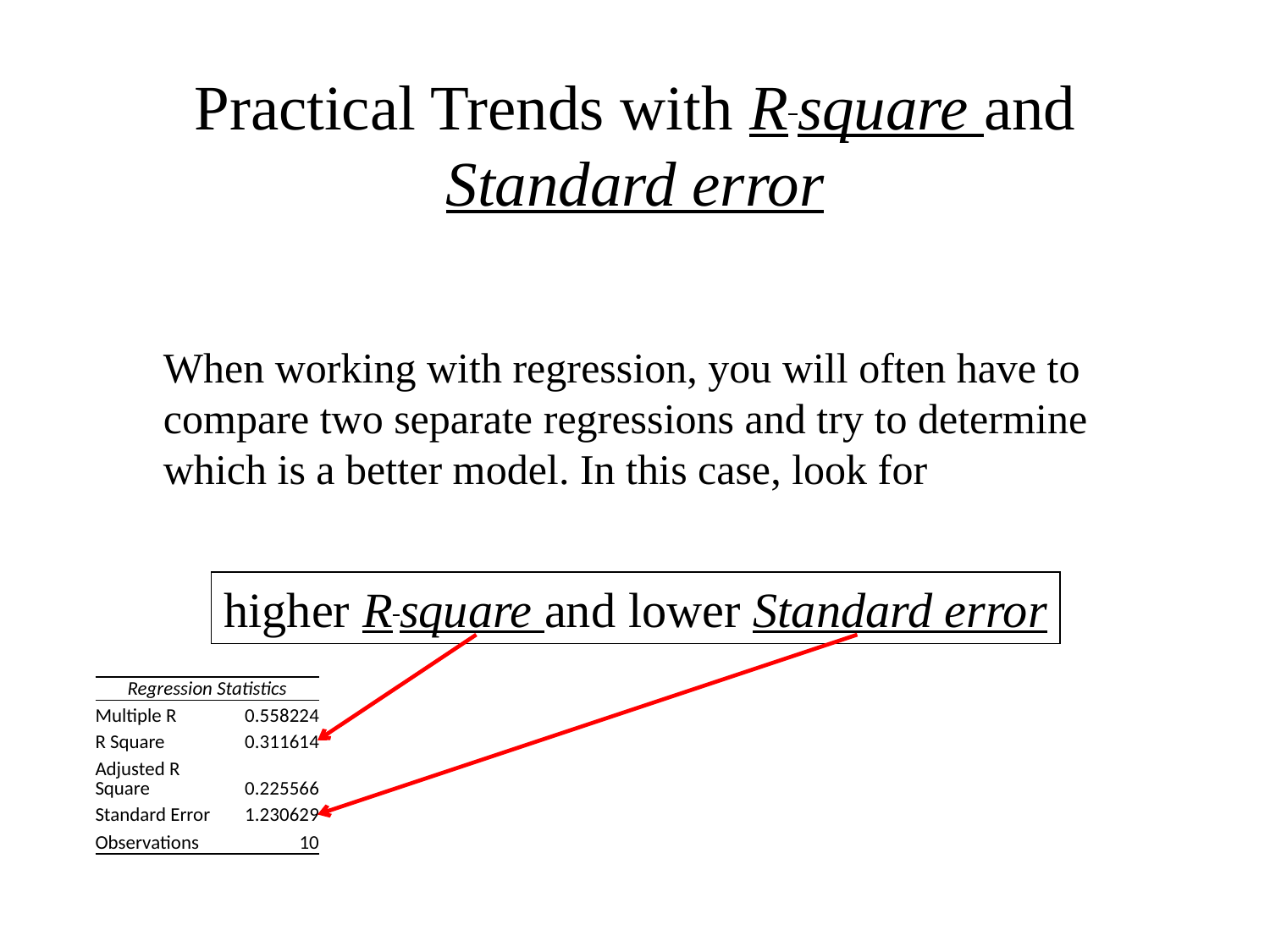

# Practical Trends with R square and Standard error
When working with regression, you will often have to compare two separate regressions and try to determine which is a better model. In this case, look for
higher R square and lower Standard error
| Regression Statistics |  |
| --- | --- |
| Multiple R | 0.558224 |
| R Square | 0.311614 |
| Adjusted R Square | 0.225566 |
| Standard Error | 1.230629 |
| Observations | 10 |